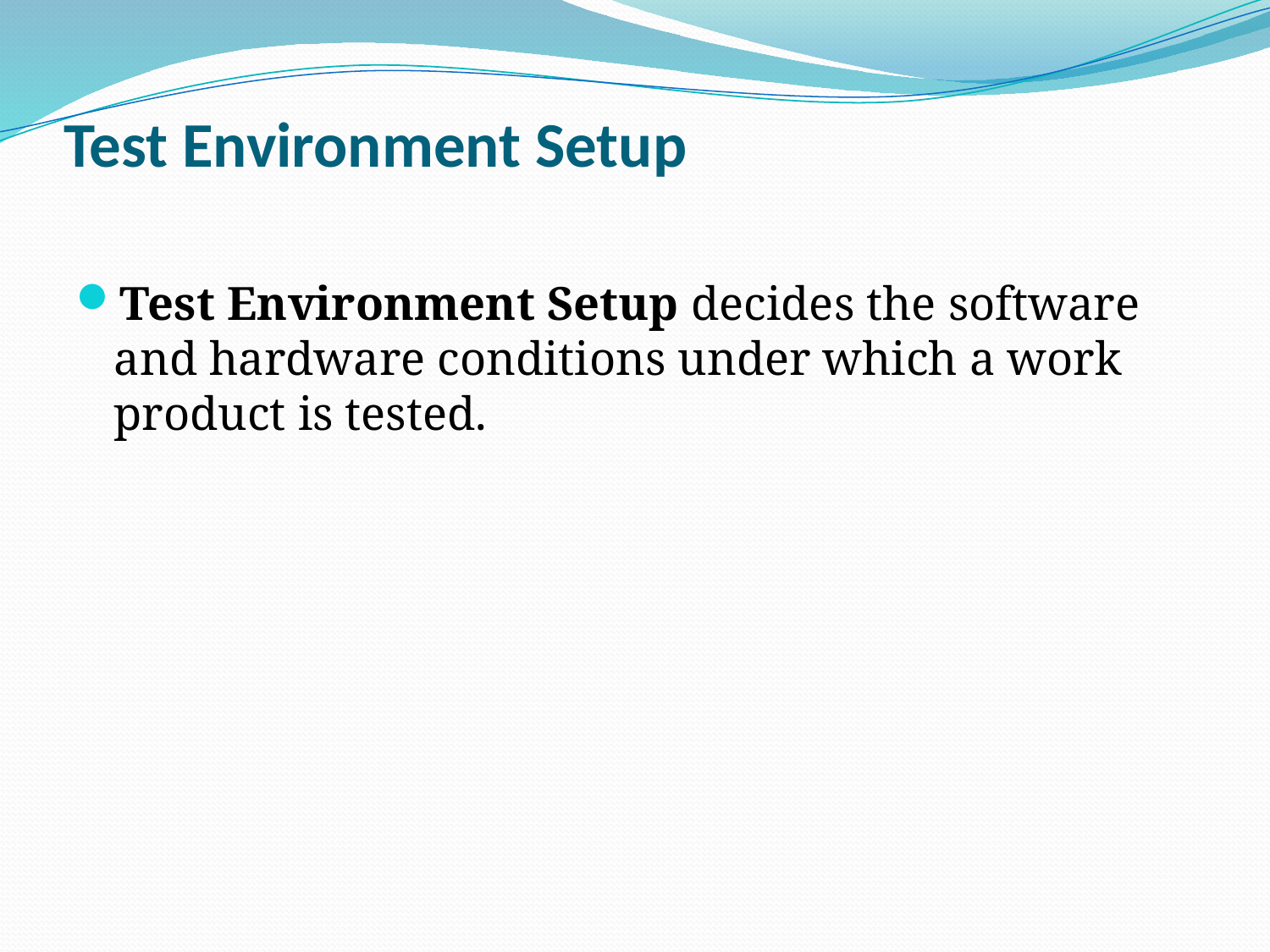

# Test Environment Setup
Test Environment Setup decides the software and hardware conditions under which a work product is tested.